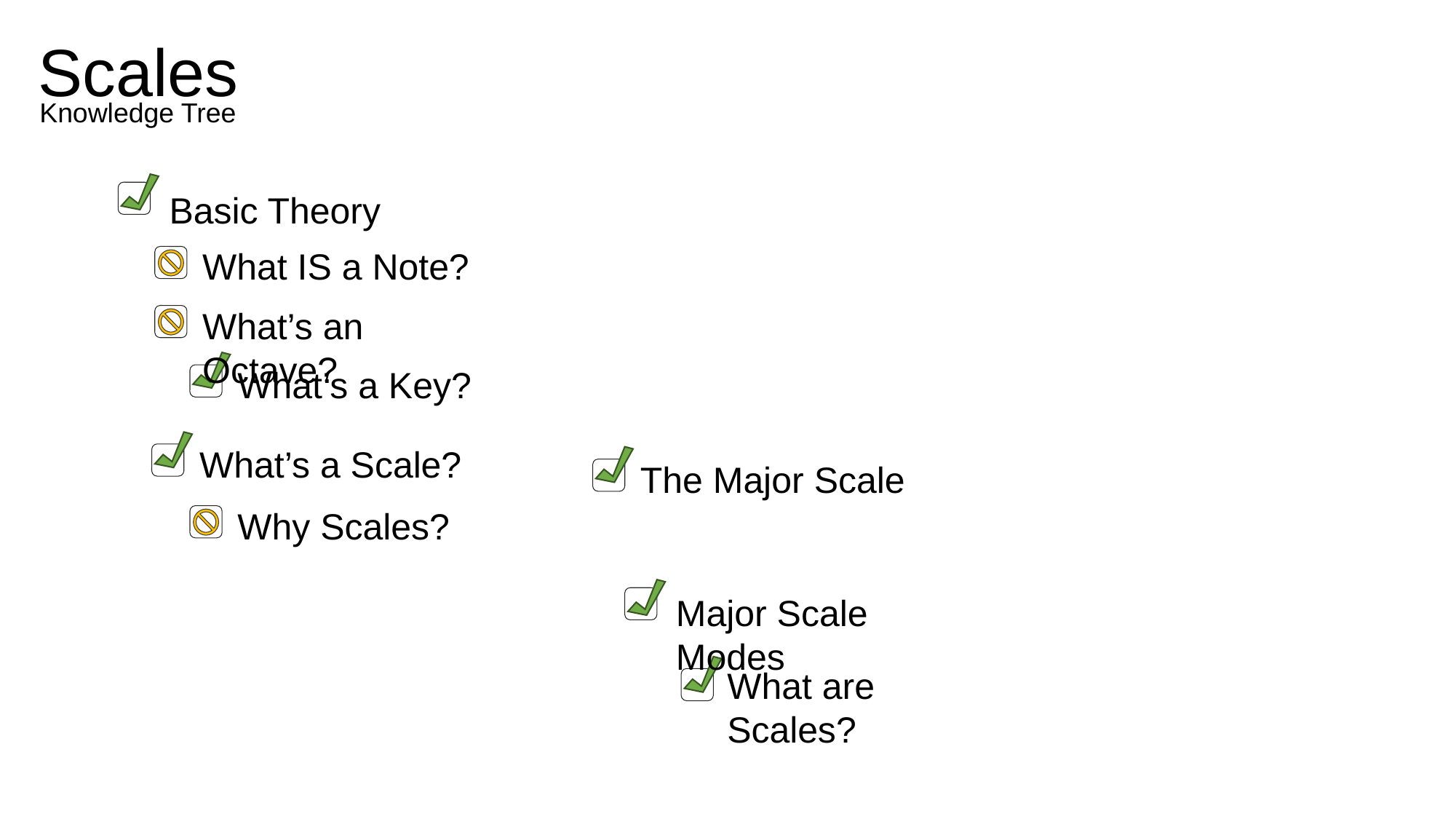

Scales
Knowledge Tree

Basic Theory
What IS a Note?

What’s an Octave?

What’s a Key?

What’s a Scale?

The Major Scale

Why Scales?

Major Scale Modes

What are Scales?